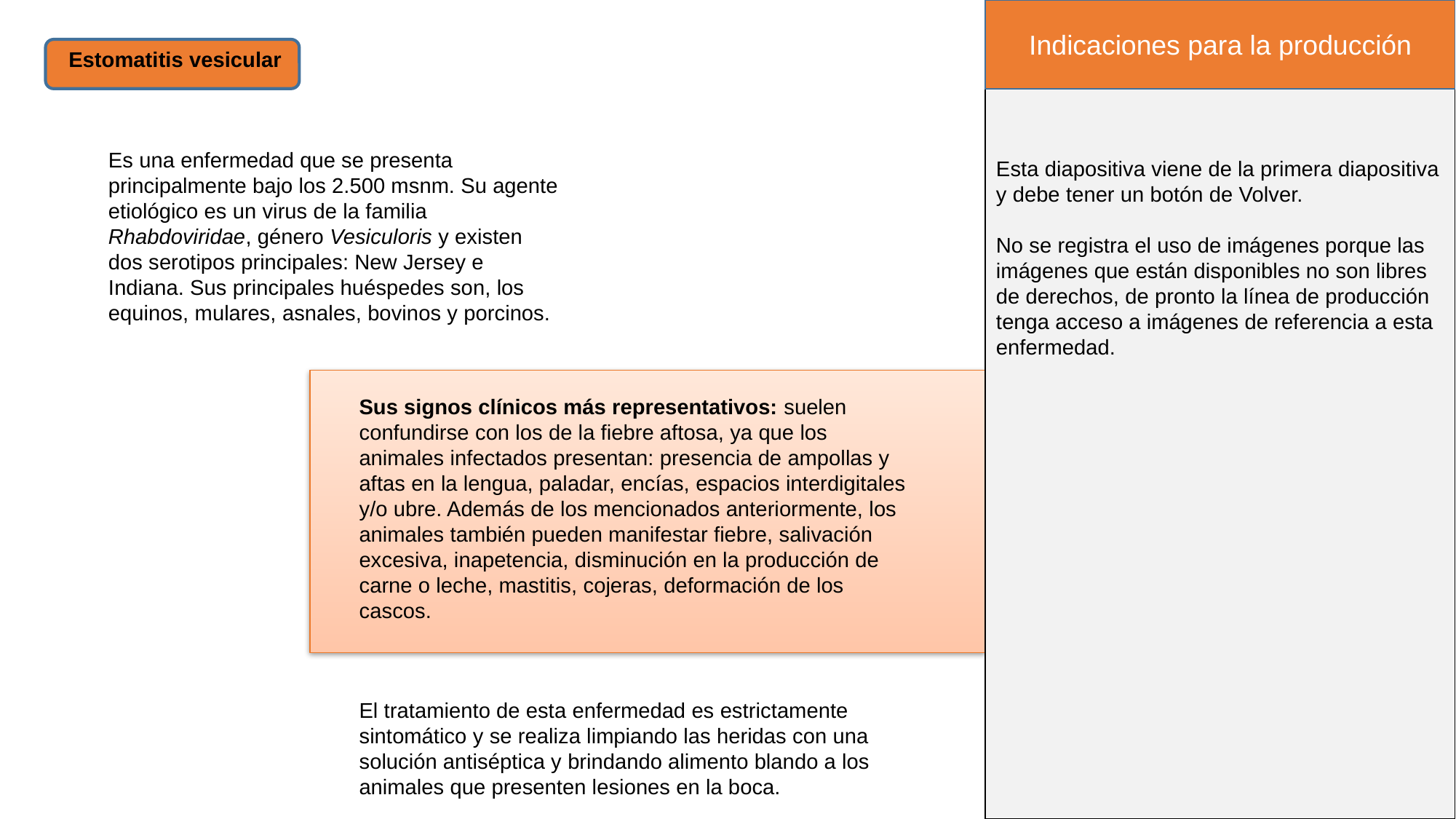

Indicaciones para la producción

Estomatitis vesicular
Es una enfermedad que se presenta principalmente bajo los 2.500 msnm. Su agente etiológico es un virus de la familia Rhabdoviridae, género Vesiculoris y existen dos serotipos principales: New Jersey e Indiana. Sus principales huéspedes son, los equinos, mulares, asnales, bovinos y porcinos.
Esta diapositiva viene de la primera diapositiva y debe tener un botón de Volver.

No se registra el uso de imágenes porque las imágenes que están disponibles no son libres de derechos, de pronto la línea de producción tenga acceso a imágenes de referencia a esta enfermedad.

Sus signos clínicos más representativos: suelen confundirse con los de la fiebre aftosa, ya que los animales infectados presentan: presencia de ampollas y aftas en la lengua, paladar, encías, espacios interdigitales y/o ubre. Además de los mencionados anteriormente, los animales también pueden manifestar fiebre, salivación excesiva, inapetencia, disminución en la producción de carne o leche, mastitis, cojeras, deformación de los cascos.

El tratamiento de esta enfermedad es estrictamente sintomático y se realiza limpiando las heridas con una solución antiséptica y brindando alimento blando a los animales que presenten lesiones en la boca.